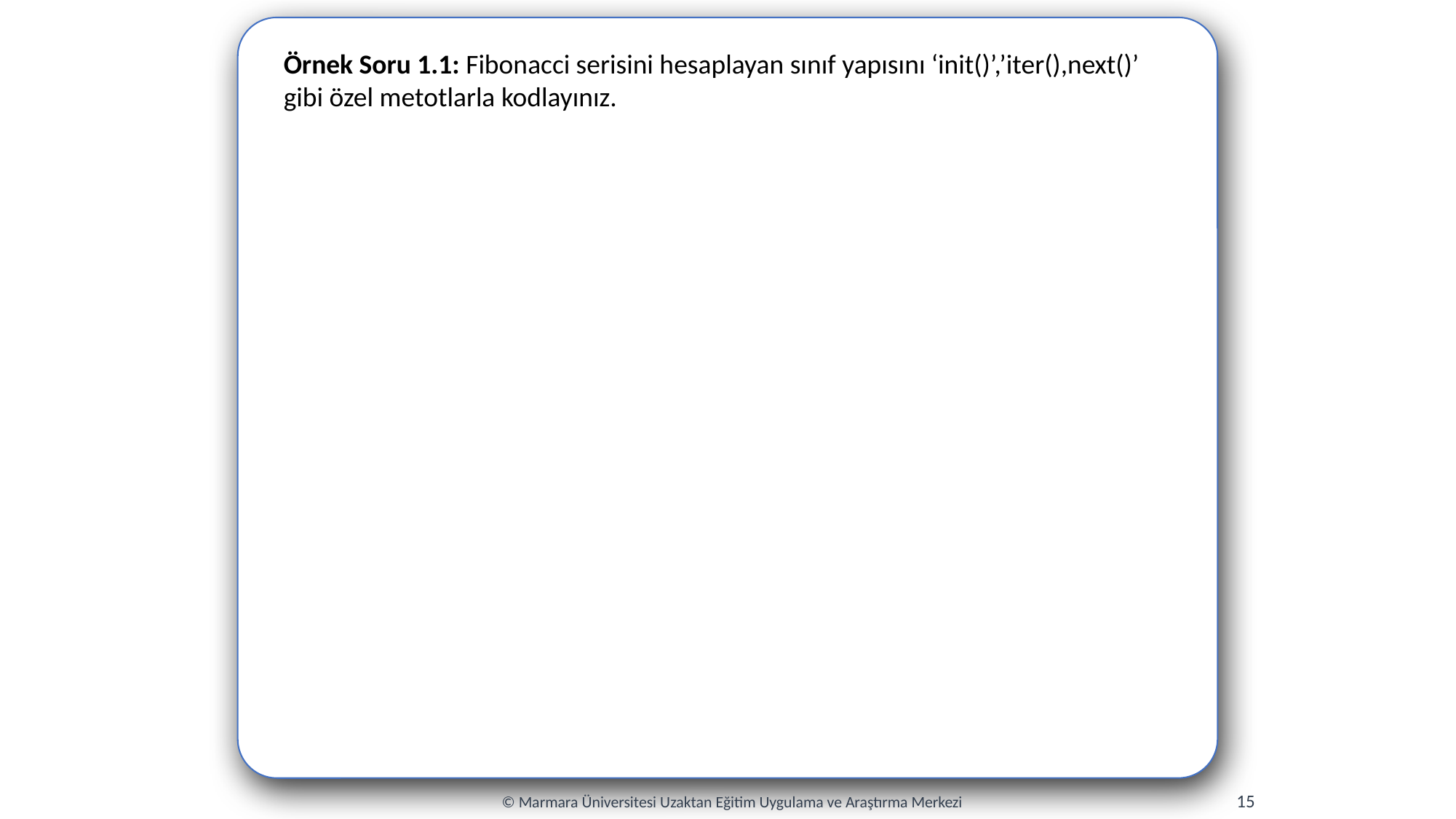

Örnek Soru 1.1: Fibonacci serisini hesaplayan sınıf yapısını ‘init()’,’iter(),next()’ gibi özel metotlarla kodlayınız.
15
© Marmara Üniversitesi Uzaktan Eğitim Uygulama ve Araştırma Merkezi